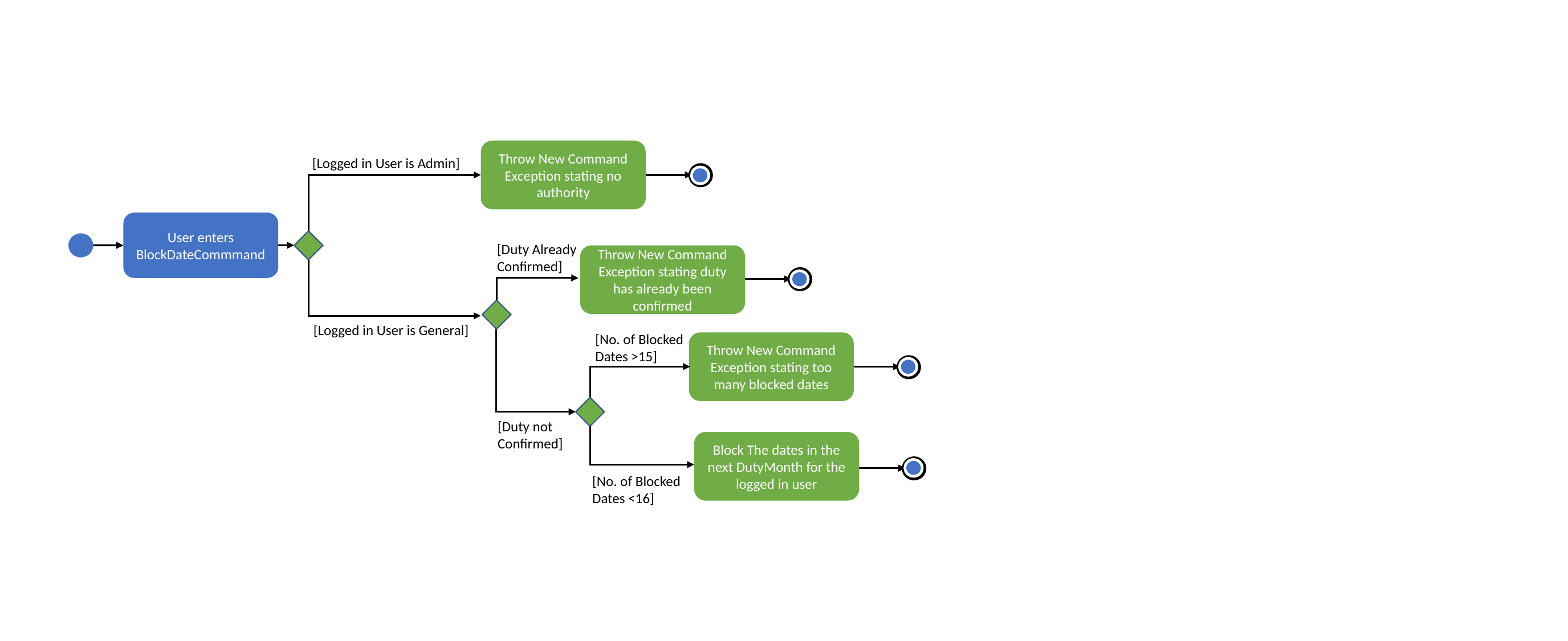

Throw New Command Exception stating no authority
[Logged in User is Admin]

User enters BlockDateCommmand

[Duty Already Confirmed]
Throw New Command Exception stating duty has already been confirmed

[Logged in User is General]
[No. of Blocked Dates >15]
Throw New Command Exception stating too many blocked dates

[Duty not Confirmed]
Block The dates in the next DutyMonth for the logged in user

[No. of Blocked Dates <16]